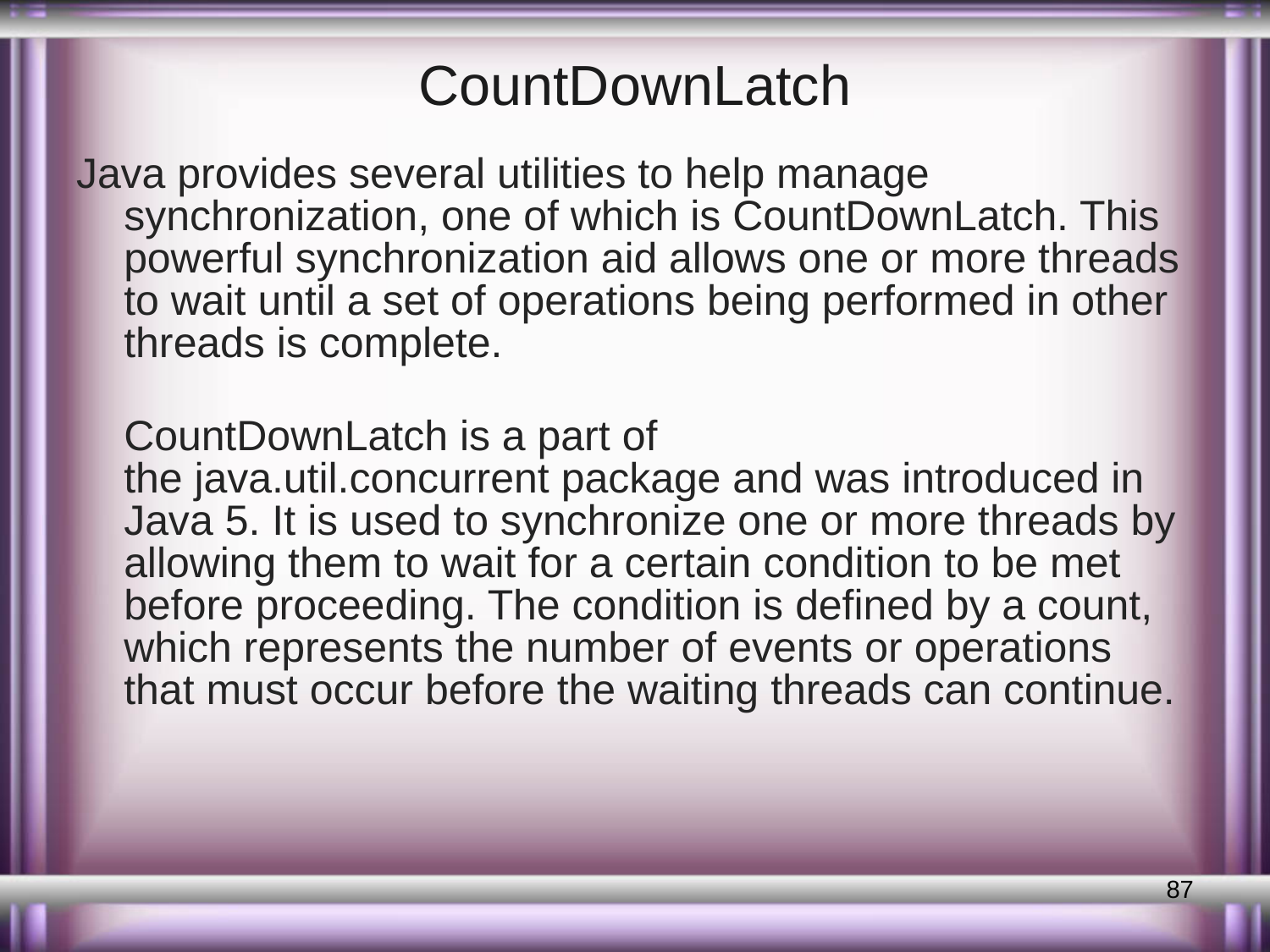

# CountDownLatch
Java provides several utilities to help manage synchronization, one of which is CountDownLatch. This powerful synchronization aid allows one or more threads to wait until a set of operations being performed in other threads is complete.
CountDownLatch is a part of the java.util.concurrent package and was introduced in Java 5. It is used to synchronize one or more threads by allowing them to wait for a certain condition to be met before proceeding. The condition is defined by a count, which represents the number of events or operations that must occur before the waiting threads can continue.

87